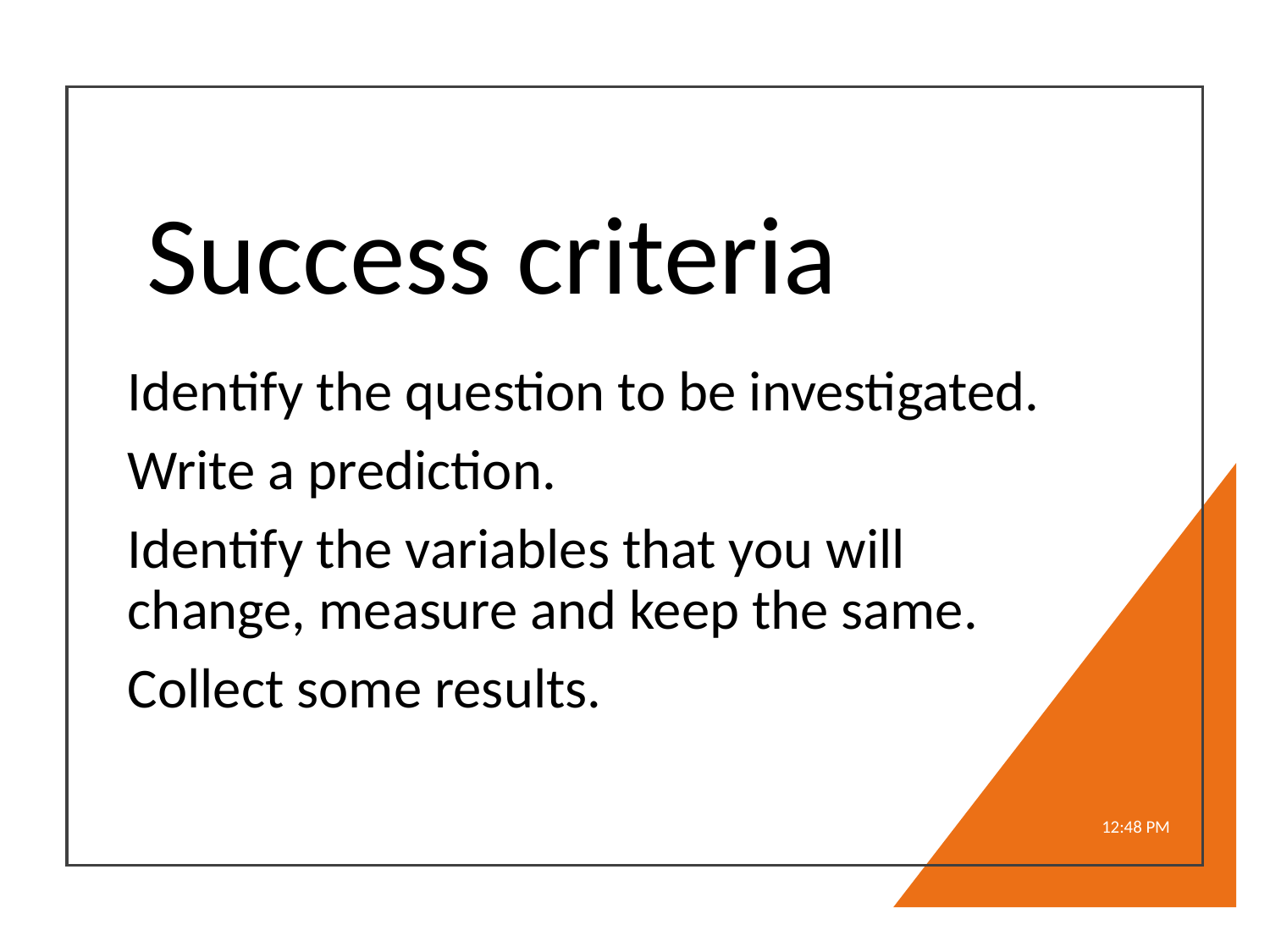

# Success criteria
Identify the question to be investigated.
Write a prediction.
Identify the variables that you will change, measure and keep the same.
Collect some results.

12:48 PM